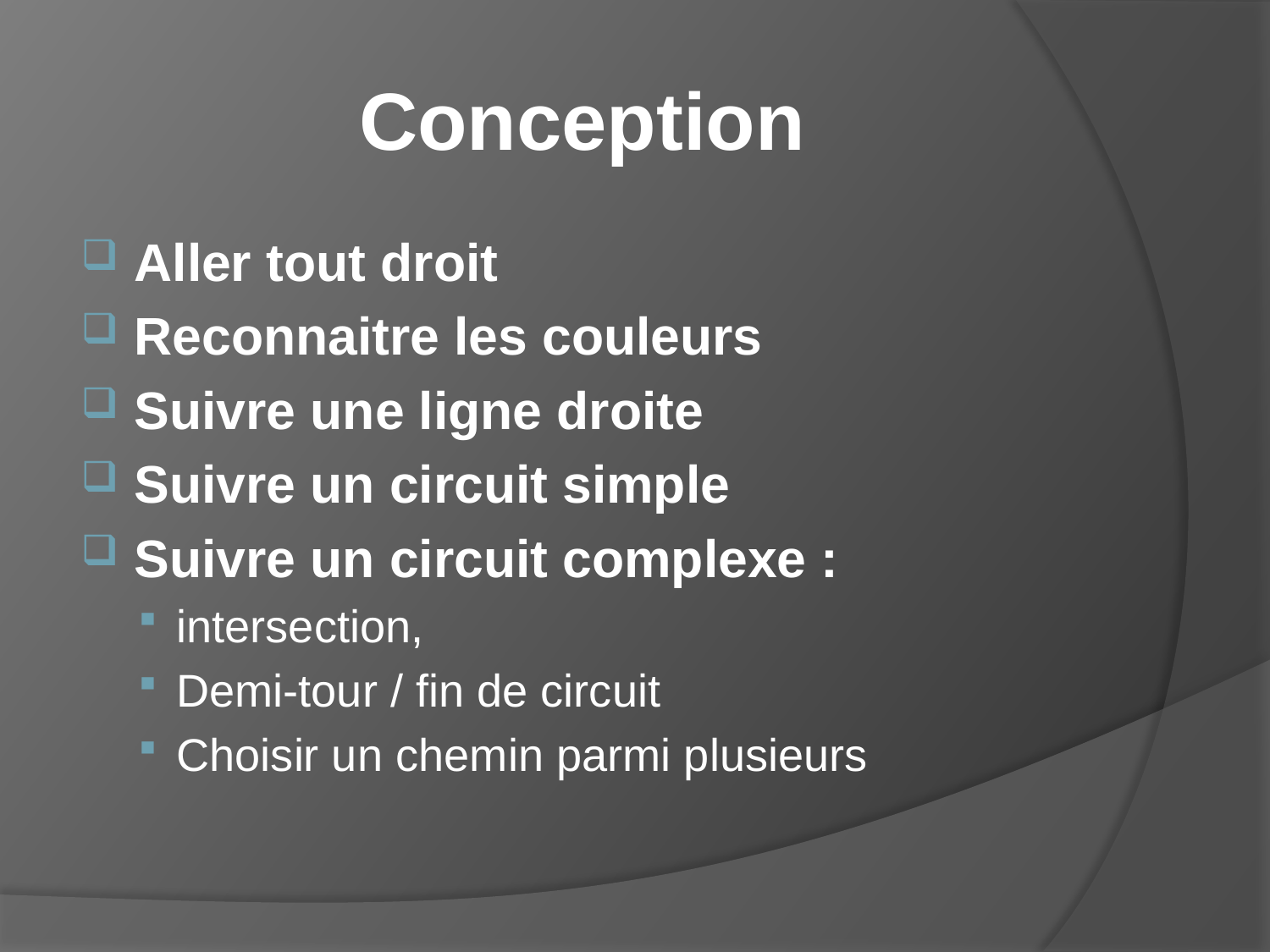

# Conception
Aller tout droit
Reconnaitre les couleurs
Suivre une ligne droite
Suivre un circuit simple
Suivre un circuit complexe :
intersection,
Demi-tour / fin de circuit
Choisir un chemin parmi plusieurs